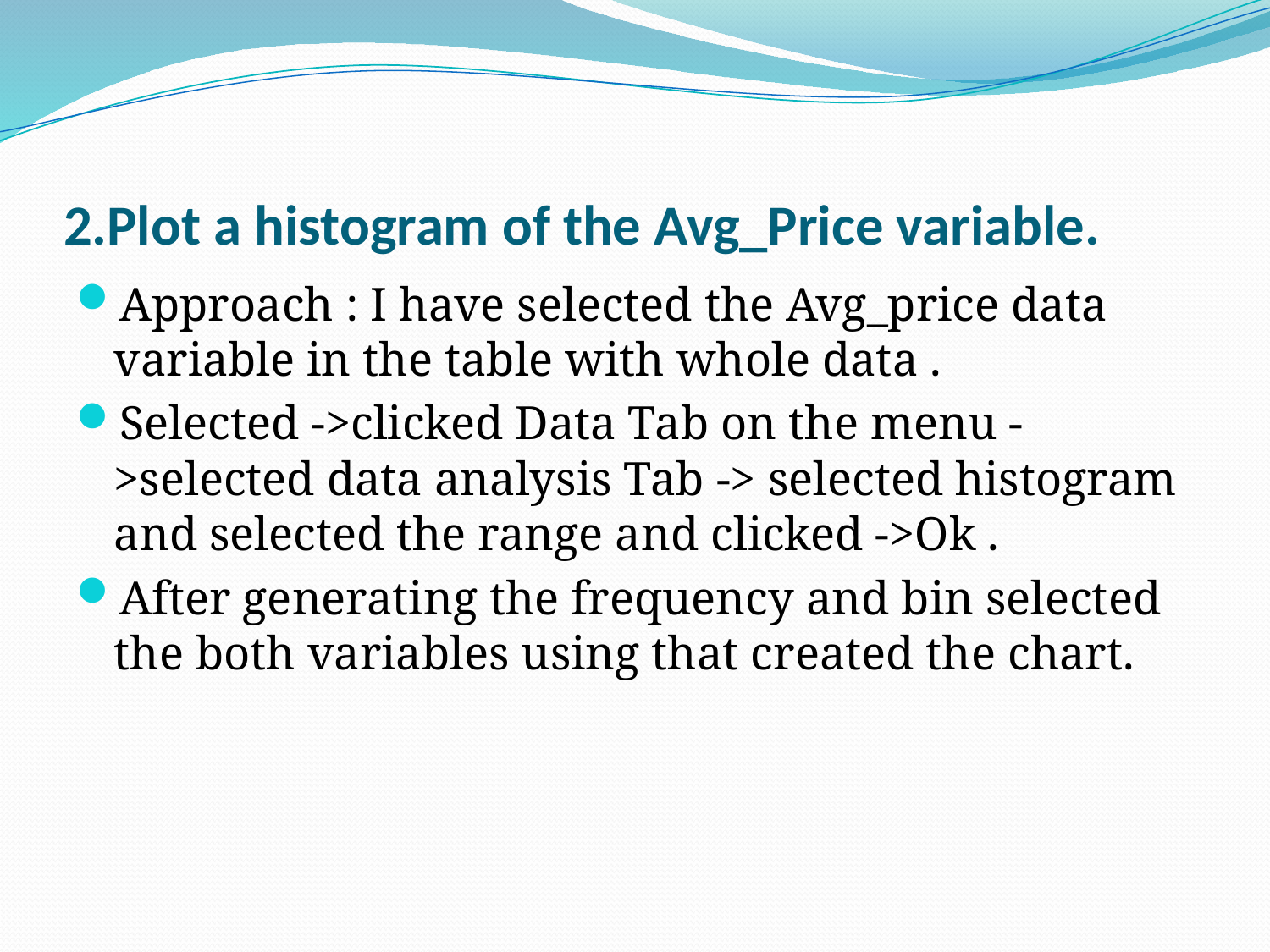

# 2.Plot a histogram of the Avg_Price variable.
Approach : I have selected the Avg_price data variable in the table with whole data .
Selected ->clicked Data Tab on the menu ->selected data analysis Tab -> selected histogram  and selected the range and clicked ->Ok .
After generating the frequency and bin selected the both variables using that created the chart.